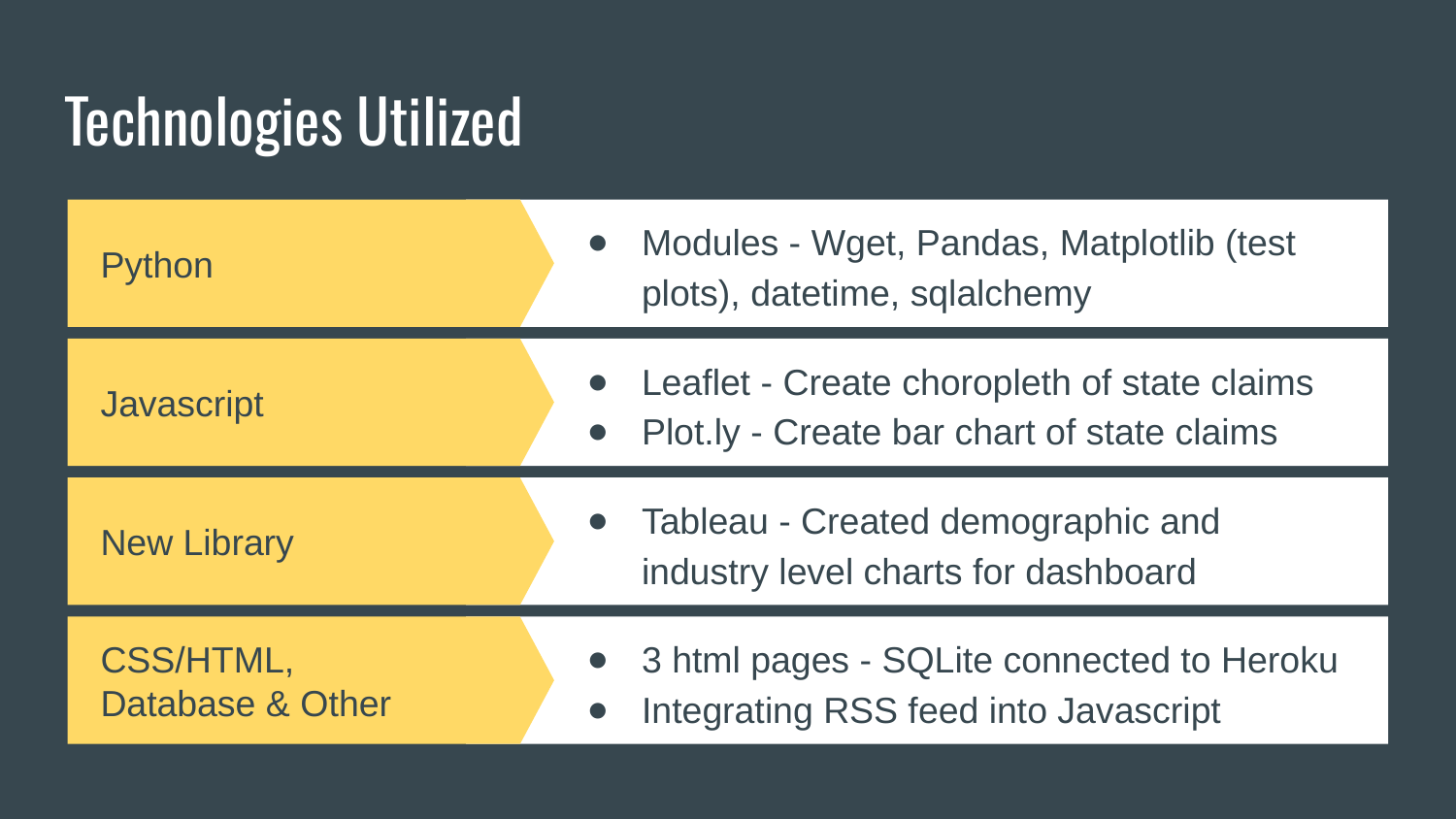

# Technologies Utilized

Modules - Wget, Pandas, Matplotlib (test plots), datetime, sqlalchemy
Python

Javascript
Leaflet - Create choropleth of state claims
Plot.ly - Create bar chart of state claims

New Library
Tableau - Created demographic and industry level charts for dashboard
CSS/HTML, Database & Other

3 html pages - SQLite connected to Heroku
Integrating RSS feed into Javascript